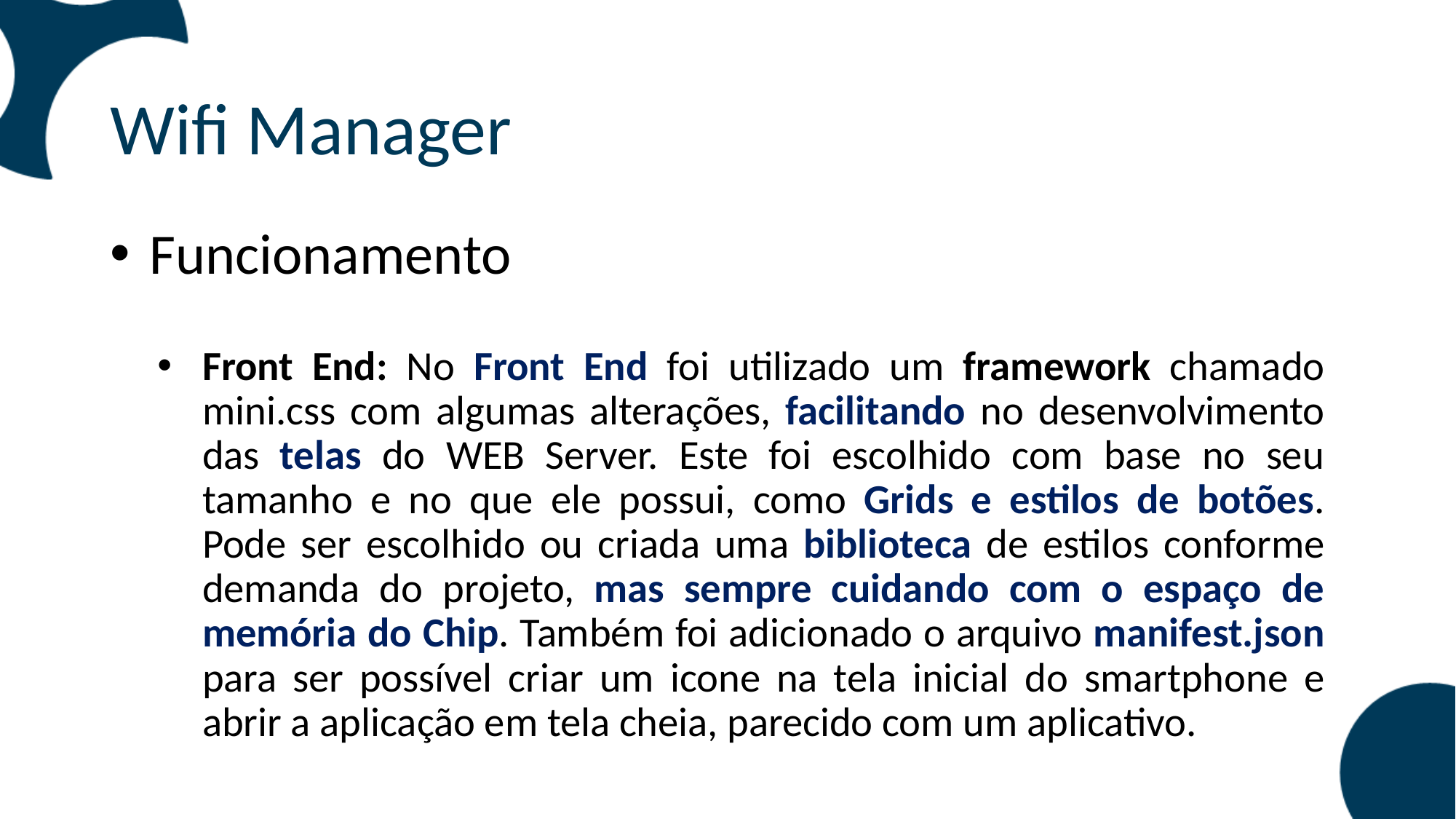

Wifi Manager

Funcionamento

Front End: No Front End foi utilizado um framework chamado mini.css com algumas alterações, facilitando no desenvolvimento das telas do WEB Server. Este foi escolhido com base no seu tamanho e no que ele possui, como Grids e estilos de botões. Pode ser escolhido ou criada uma biblioteca de estilos conforme demanda do projeto, mas sempre cuidando com o espaço de memória do Chip. Também foi adicionado o arquivo manifest.json para ser possível criar um icone na tela inicial do smartphone e abrir a aplicação em tela cheia, parecido com um aplicativo.